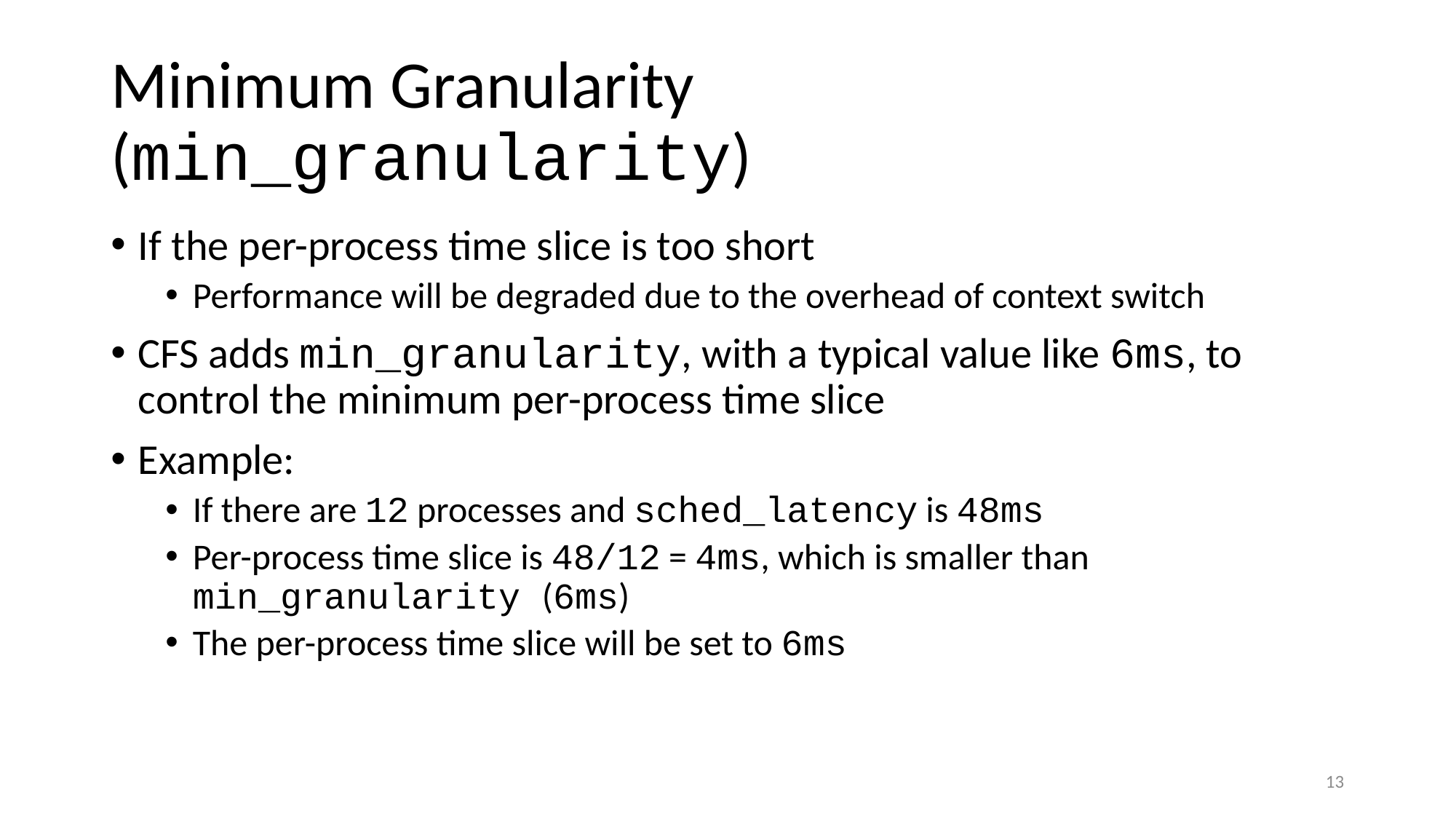

# Minimum Granularity (min_granularity)
If the per-process time slice is too short
Performance will be degraded due to the overhead of context switch
CFS adds min_granularity, with a typical value like 6ms, to control the minimum per-process time slice
Example:
If there are 12 processes and sched_latency is 48ms
Per-process time slice is 48/12 = 4ms, which is smaller than min_granularity (6ms)
The per-process time slice will be set to 6ms
13